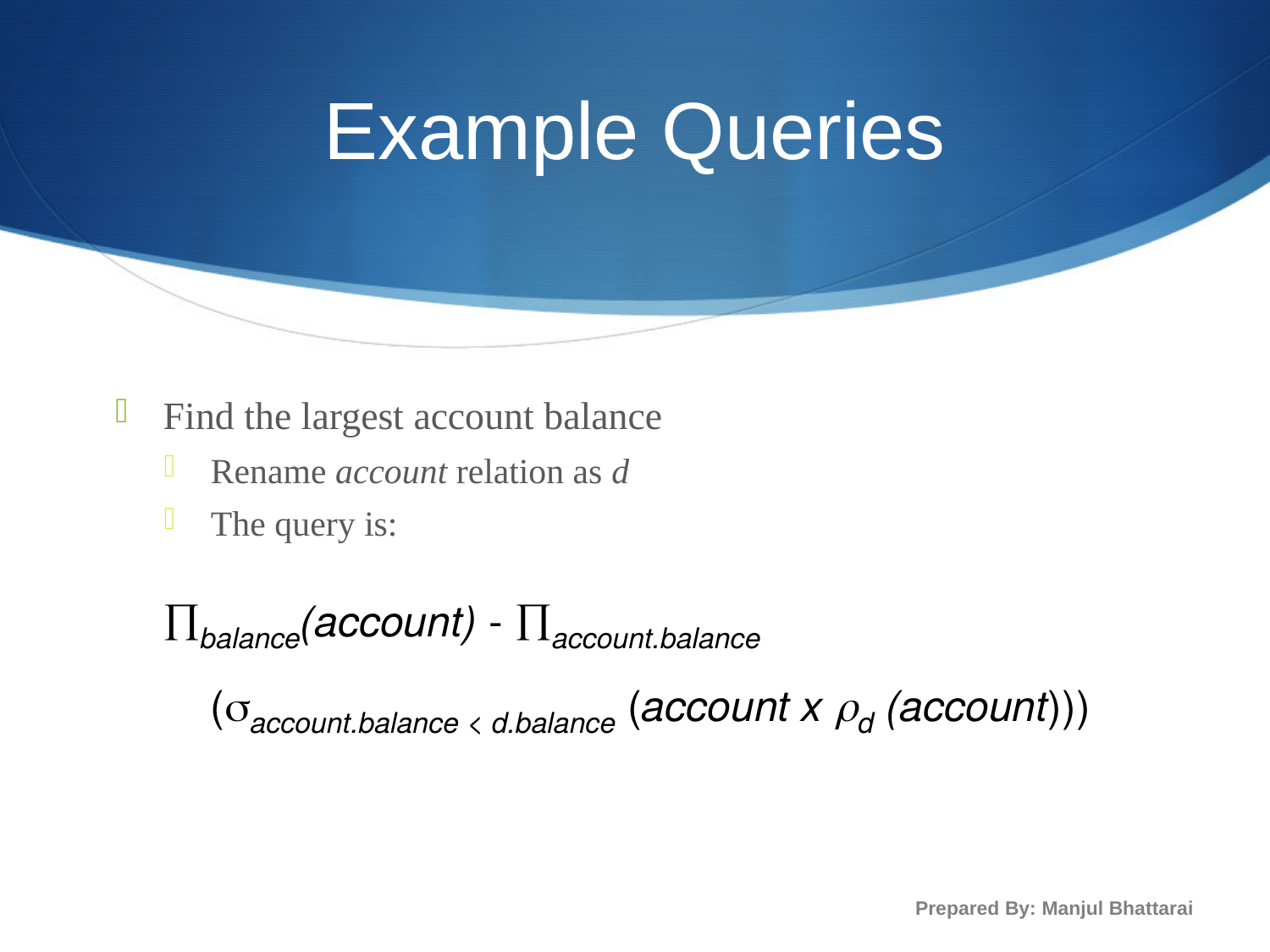

# Example Queries
Find the largest account balance
Rename account relation as d
The query is:
∏balance(account) - ∏account.balance
    (σaccount.balance < d.balance (account x ρd (account)))
Prepared By: Manjul Bhattarai